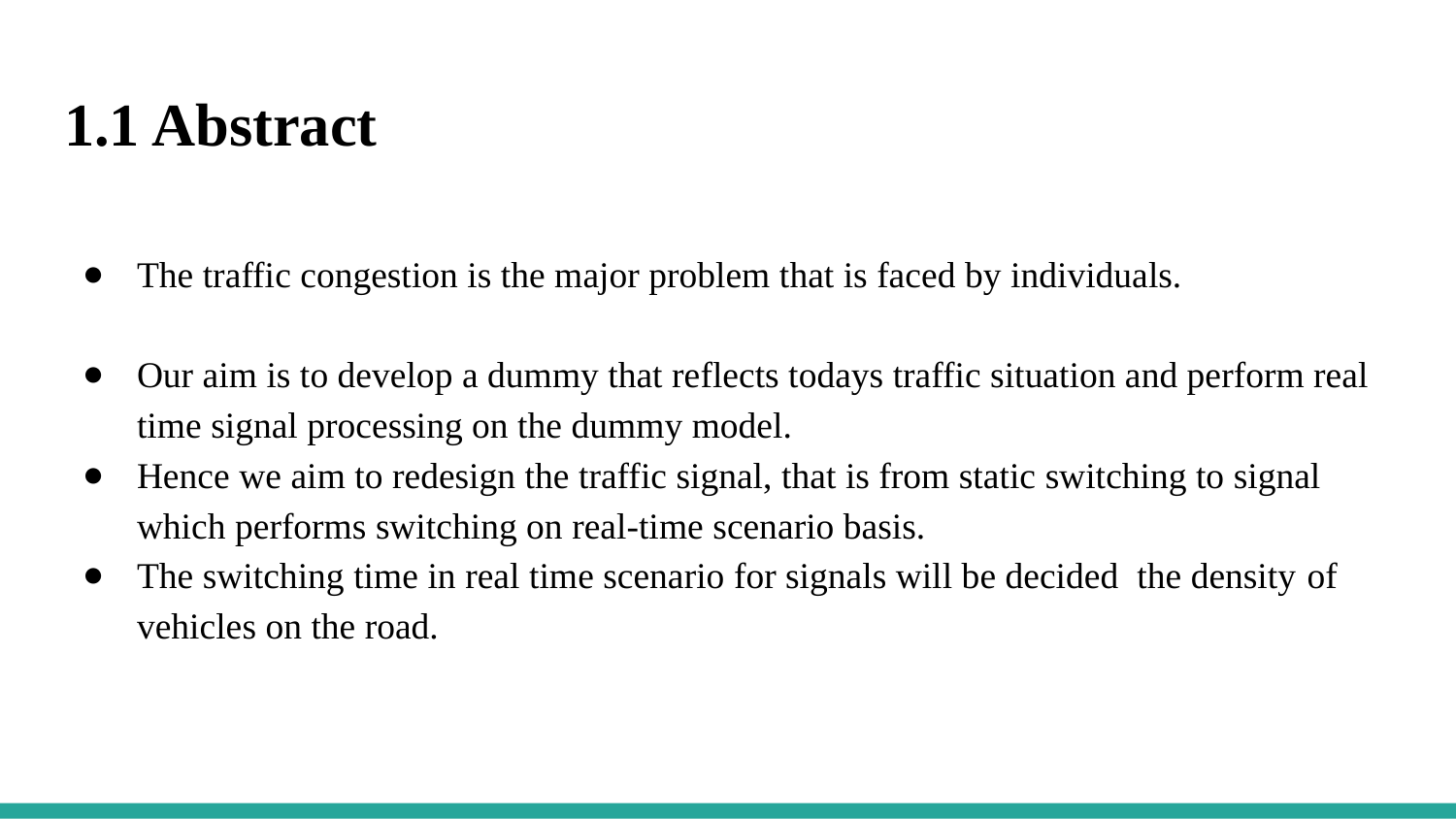

# 1.1 Abstract

The traffic congestion is the major problem that is faced by individuals.
Our aim is to develop a dummy that reflects todays traffic situation and perform real time signal processing on the dummy model.
Hence we aim to redesign the traffic signal, that is from static switching to signal which performs switching on real-time scenario basis.
The switching time in real time scenario for signals will be decided  the density of vehicles on the road.